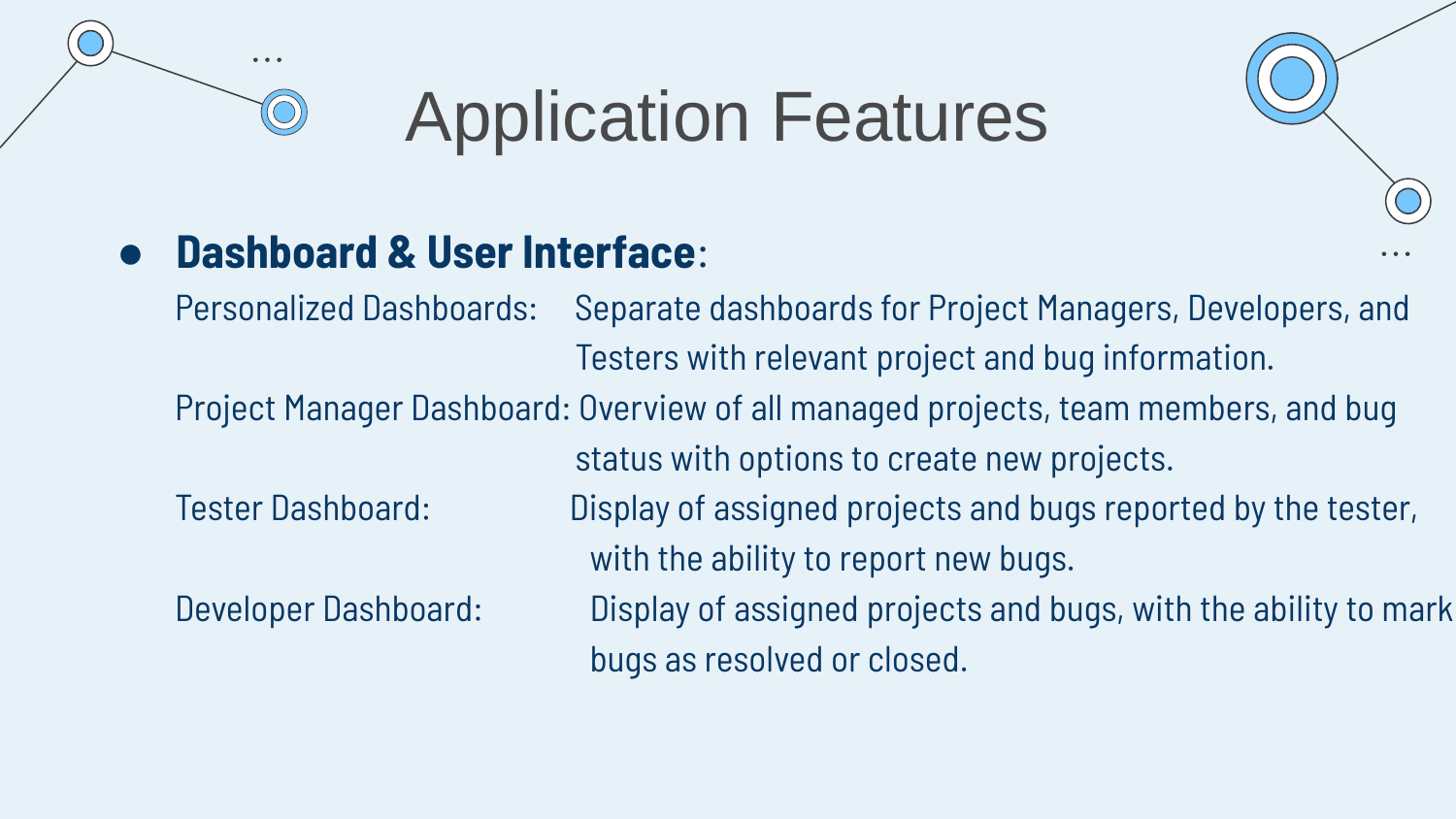

# Application Features
Dashboard & User Interface:
        Personalized Dashboards:     Separate dashboards for Project Managers, Developers, and
                                                               Testers with relevant project and bug information.
        Project Manager Dashboard: Overview of all managed projects, team members, and bug
                                                               status with options to create new projects.
        Tester Dashboard:                   Display of assigned projects and bugs reported by the tester,                 			     with the ability to report new bugs.
        Developer Dashboard: 	     Display of assigned projects and bugs, with the ability to mark                 			     bugs as resolved or closed.